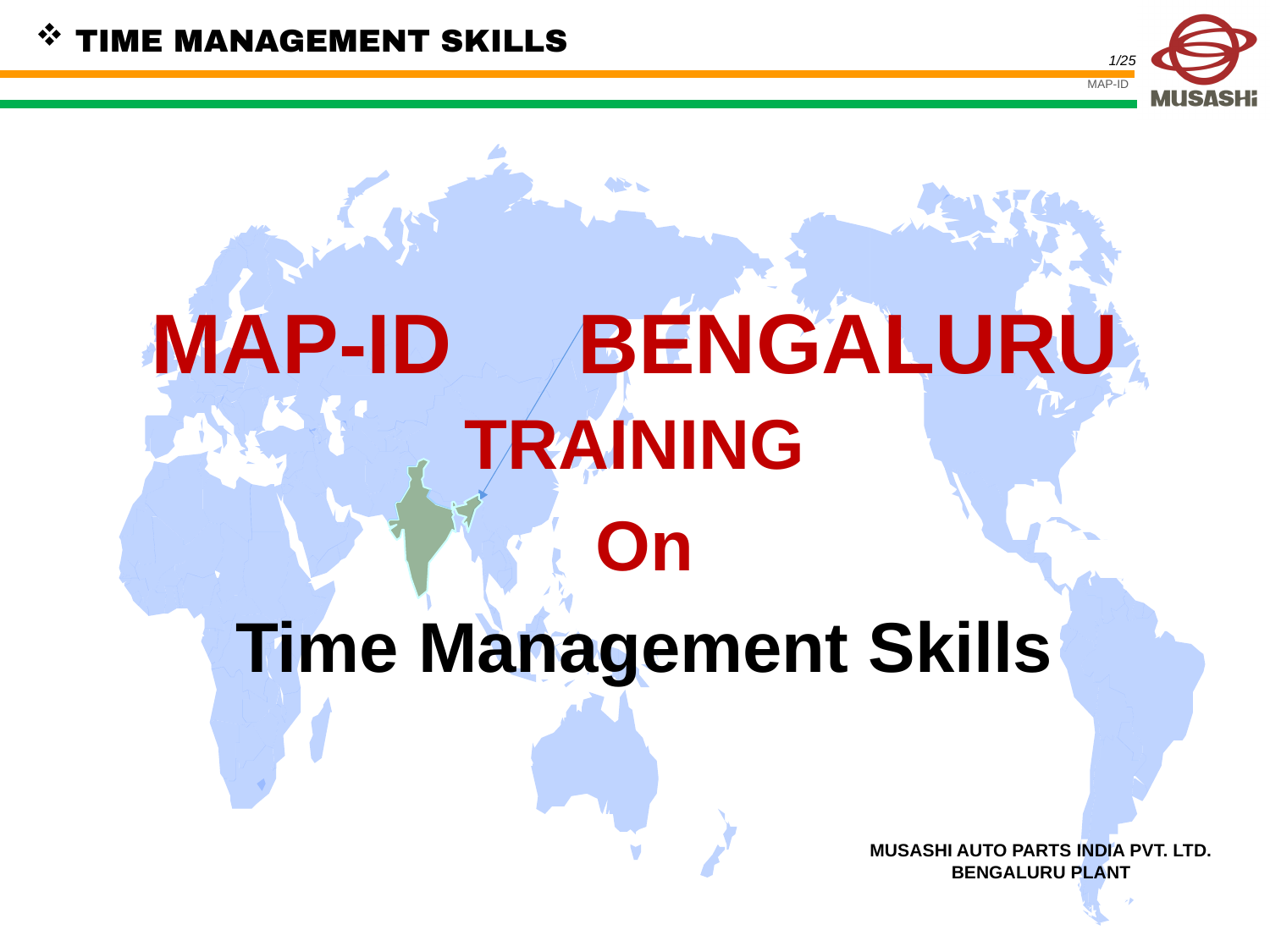

TIME MANAGEMENT SKILLS

MAP-ID　BENGALURU

TRAINING
On
Time Management Skills

MUSASHI AUTO PARTS INDIA PVT. LTD.
BENGALURU PLANT